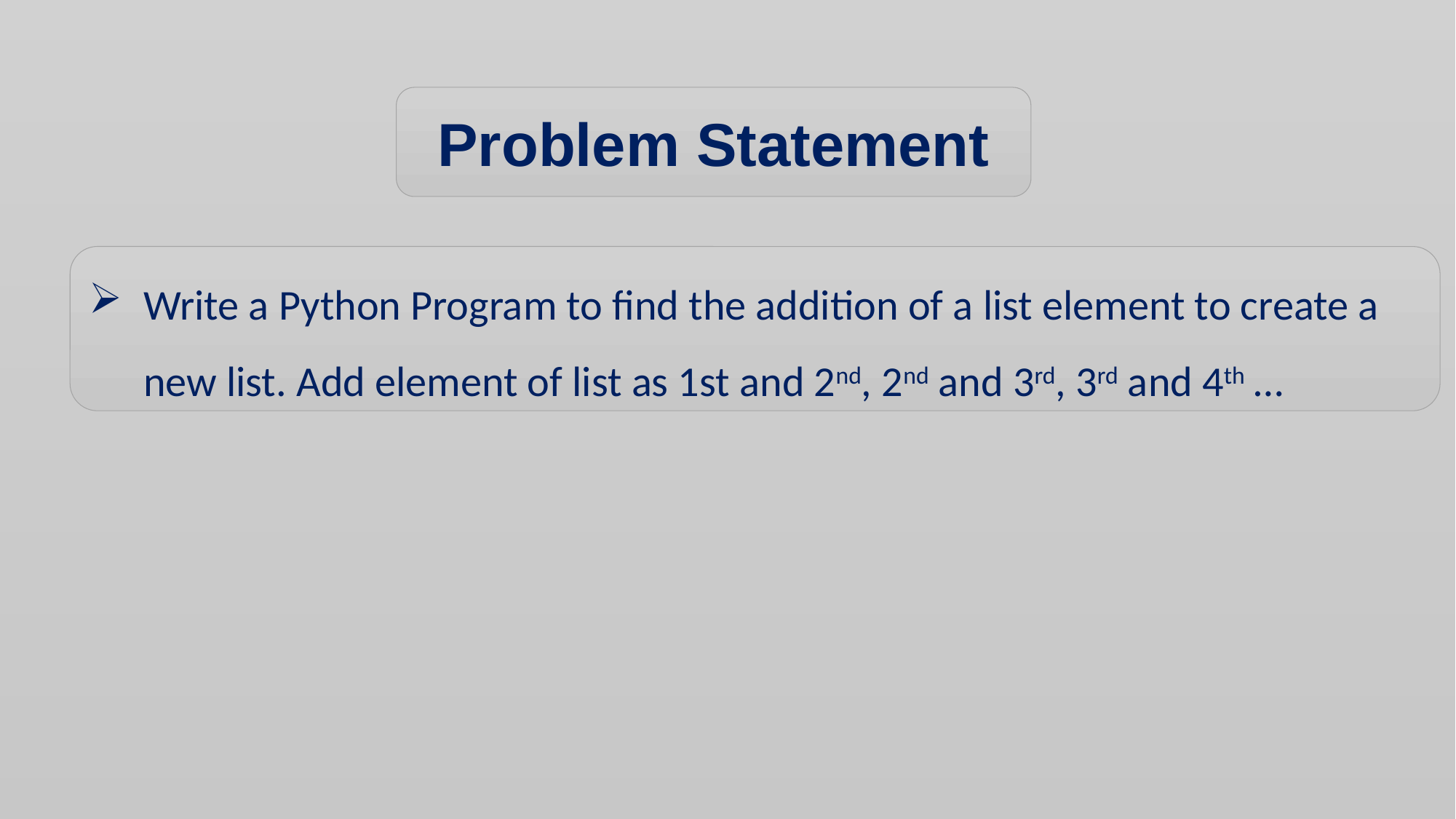

Problem Statement
Write a Python Program to find the addition of a list element to create a new list. Add element of list as 1st and 2nd, 2nd and 3rd, 3rd and 4th …